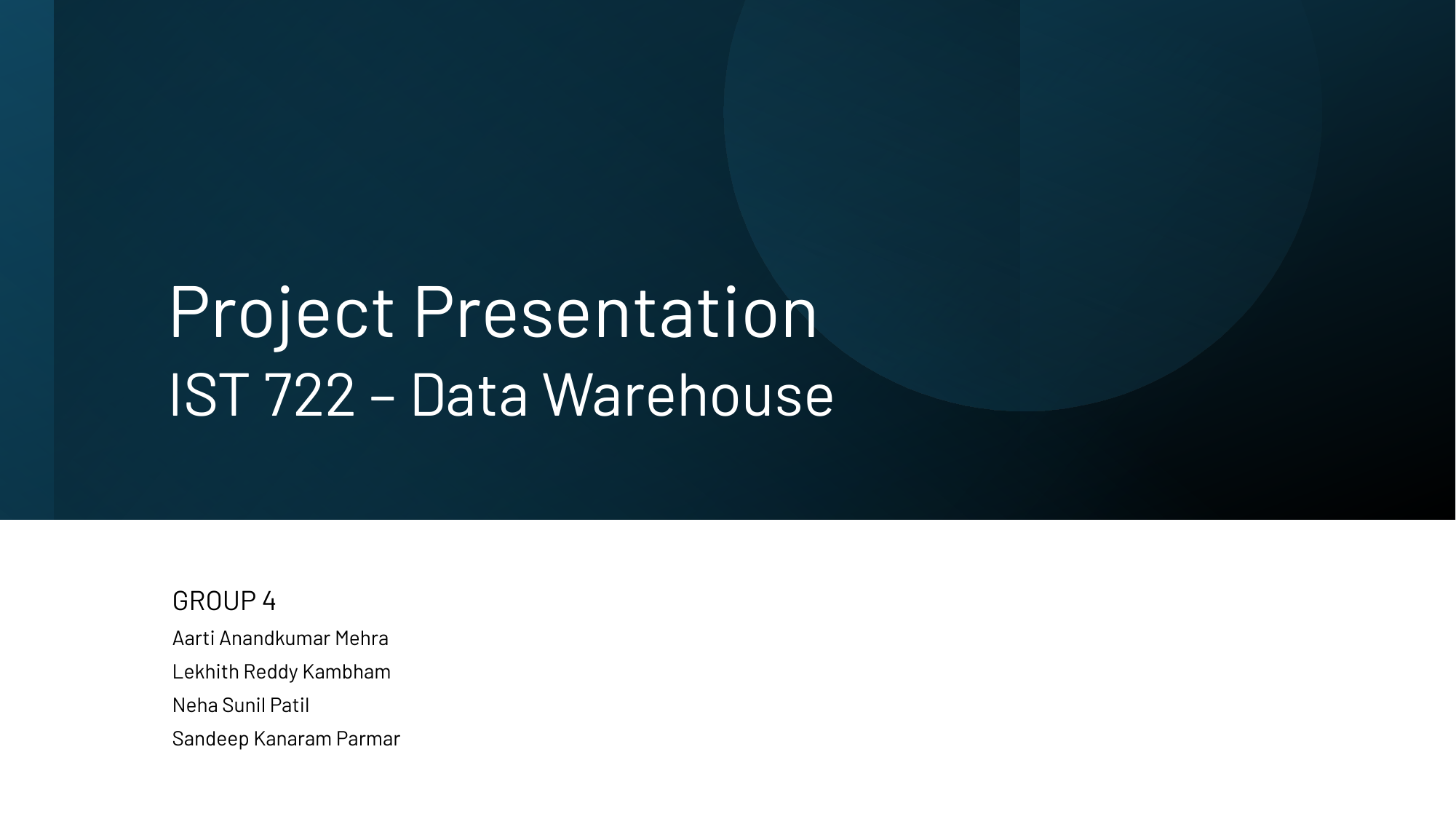

# Project Presentation IST 722 – Data Warehouse
GROUP 4
Aarti Anandkumar Mehra
Lekhith Reddy Kambham
Neha Sunil Patil
Sandeep Kanaram Parmar